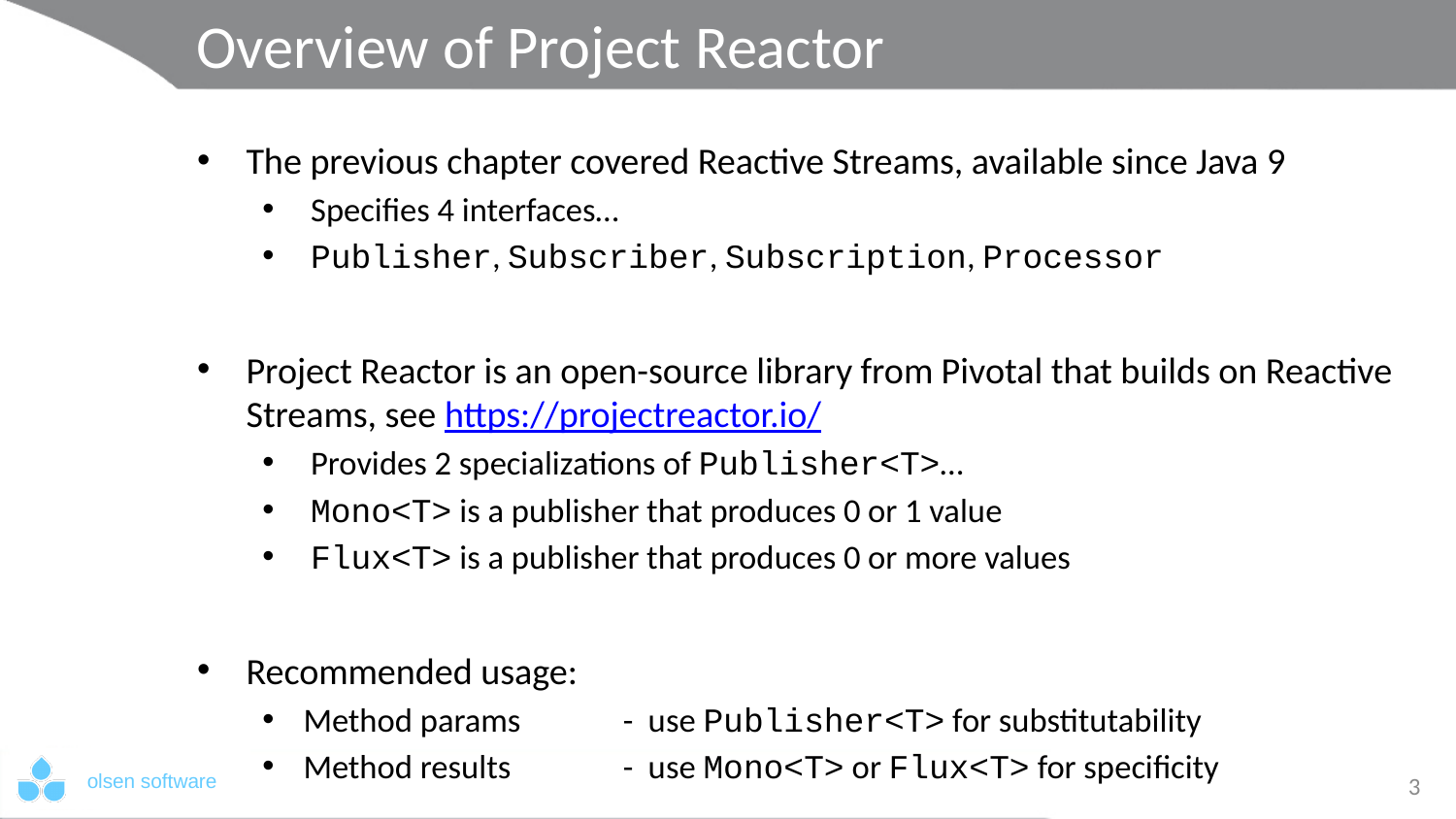

# Overview of Project Reactor
The previous chapter covered Reactive Streams, available since Java 9
 Specifies 4 interfaces…
 Publisher, Subscriber, Subscription, Processor

Project Reactor is an open-source library from Pivotal that builds on Reactive Streams, see https://projectreactor.io/
 Provides 2 specializations of Publisher<T>…
 Mono<T> is a publisher that produces 0 or 1 value
 Flux<T> is a publisher that produces 0 or more values

Recommended usage:
Method params	-  use Publisher<T> for substitutability
Method results	-  use Mono<T> or Flux<T> for specificity

3